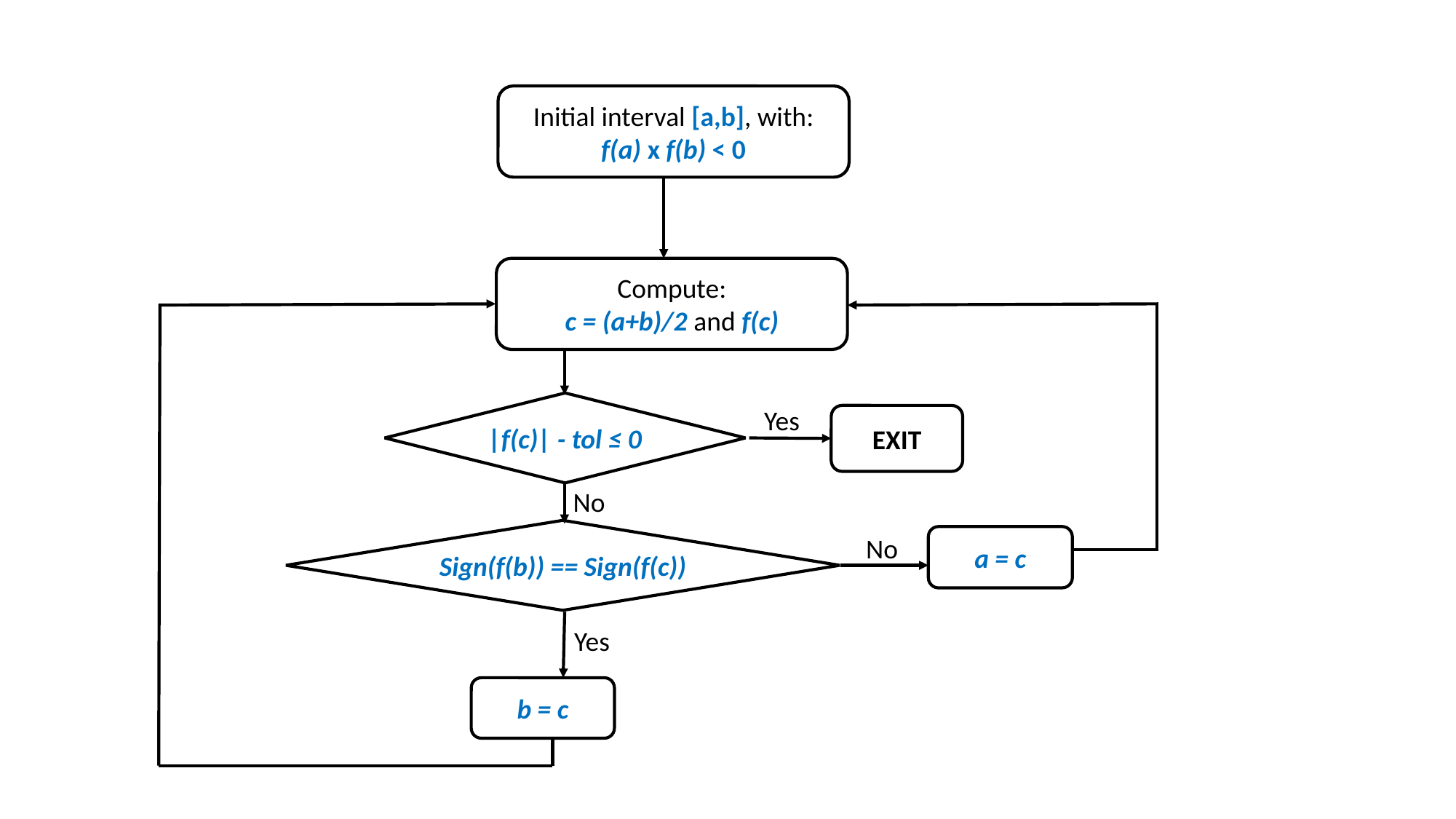

Initial interval [a,b], with:
f(a) x f(b) < 0
Compute:
c = (a+b)/2 and f(c)
|f(c)| - tol ≤ 0
Yes
EXIT
No
Sign(f(b)) == Sign(f(c))
No
a = c
Yes
b = c